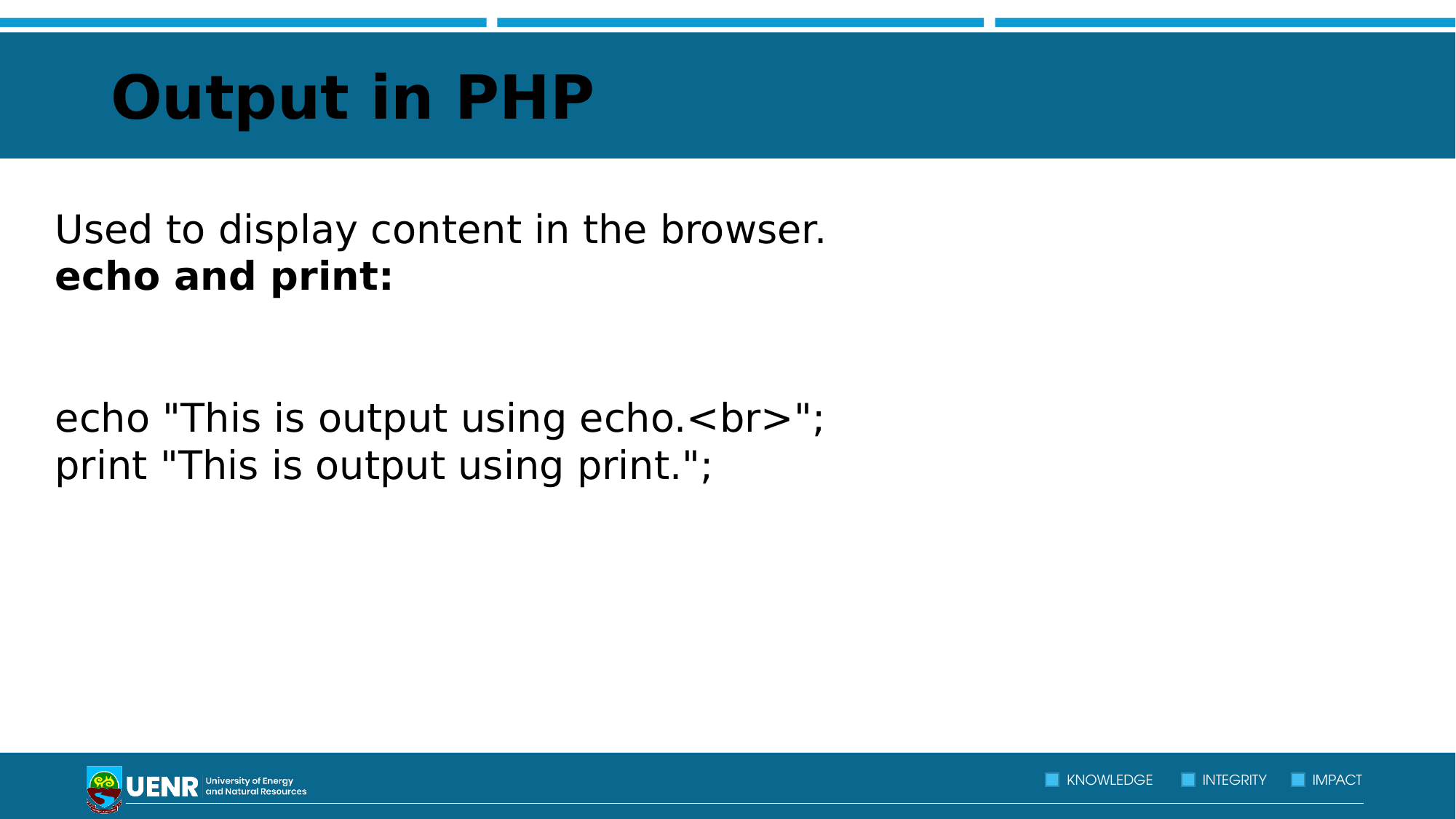

# Output in PHP
Used to display content in the browser.
echo and print:

echo "This is output using echo.<br>";
print "This is output using print.";